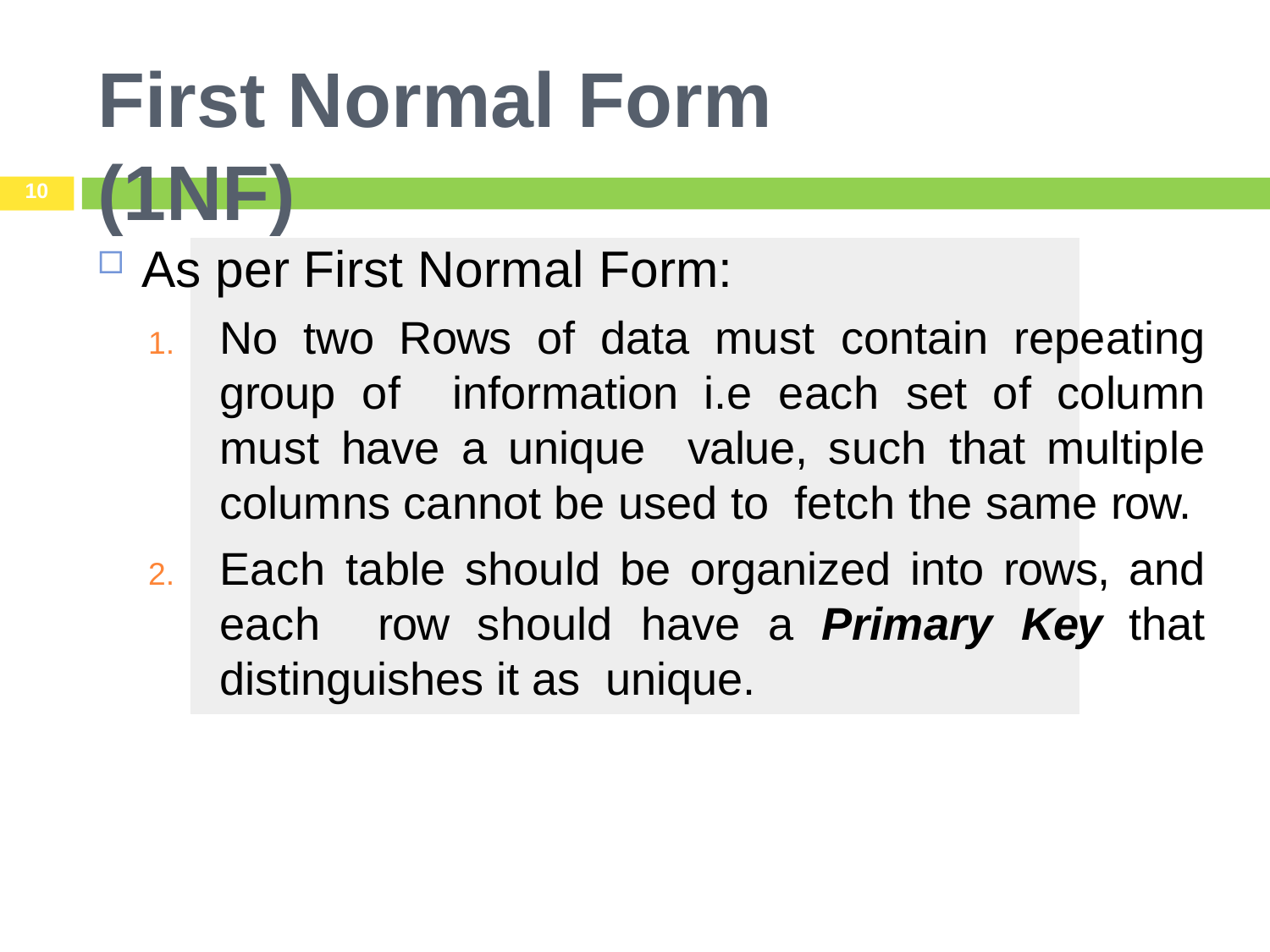

# First Normal Form (1NF)
10

As per First Normal Form:
No two Rows of data must contain repeating group of  information i.e each set of column must have a unique  value, such that multiple columns cannot be used to  fetch the same row.
Each table should be organized into rows, and each  row should have a Primary Key that distinguishes it as  unique.